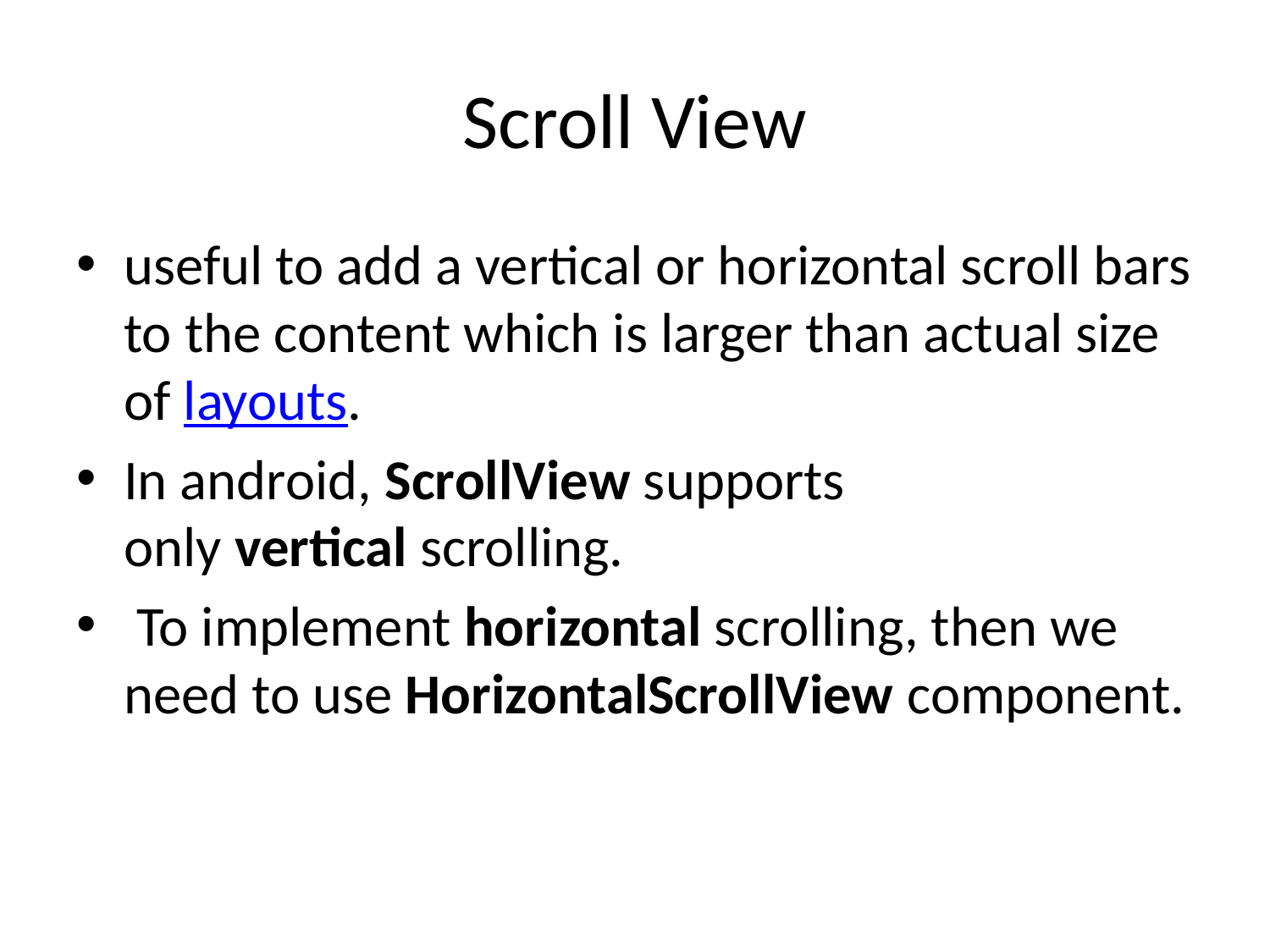

# Scroll View
useful to add a vertical or horizontal scroll bars to the content which is larger than actual size of layouts.
In android, ScrollView supports only vertical scrolling.
 To implement horizontal scrolling, then we need to use HorizontalScrollView component.